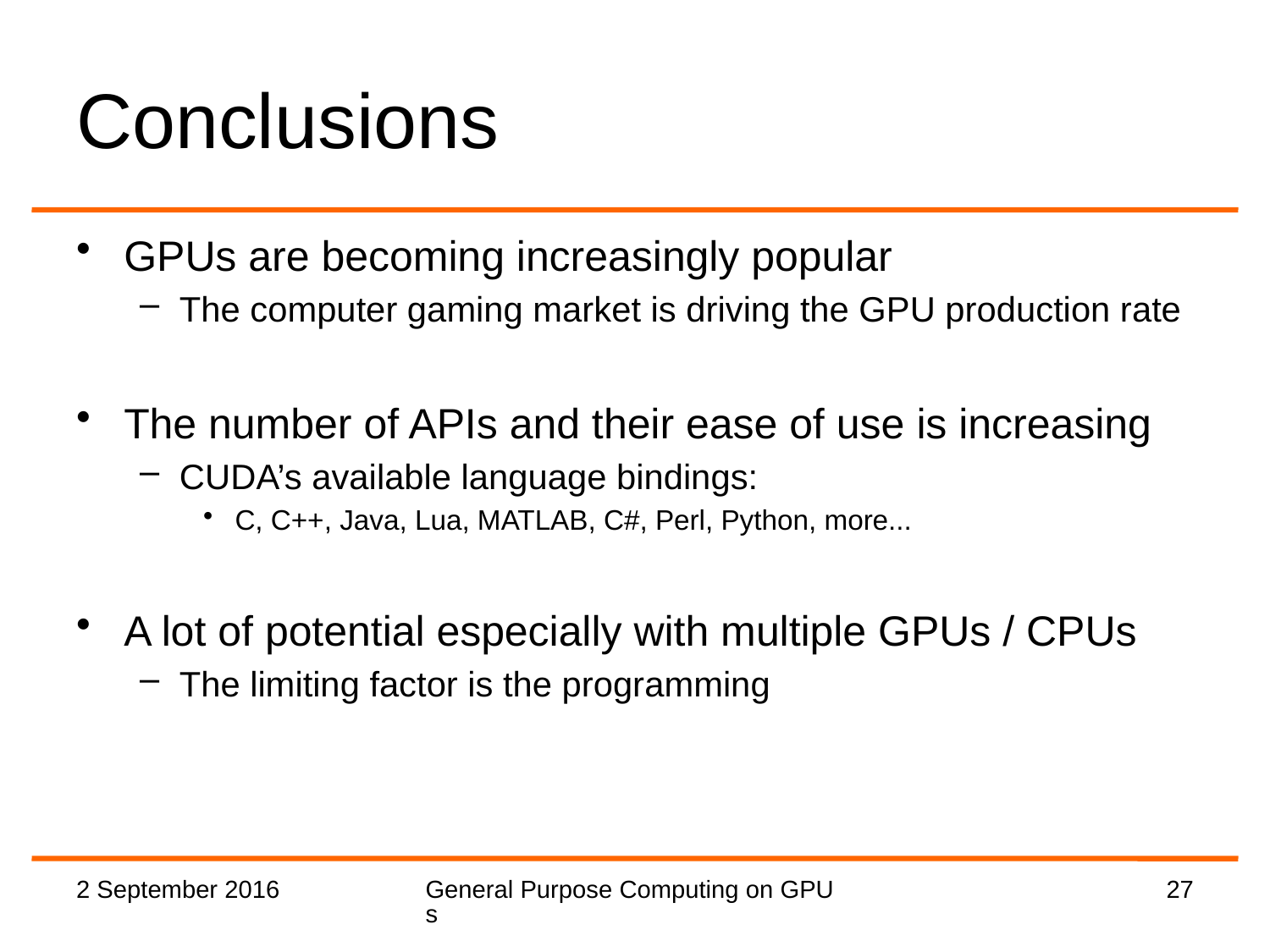

# Conclusions
GPUs are becoming increasingly popular
The computer gaming market is driving the GPU production rate

The number of APIs and their ease of use is increasing
CUDA’s available language bindings:
C, C++, Java, Lua, MATLAB, C#, Perl, Python, more...

A lot of potential especially with multiple GPUs / CPUs
The limiting factor is the programming
2 September 2016
General Purpose Computing on GPUs
27